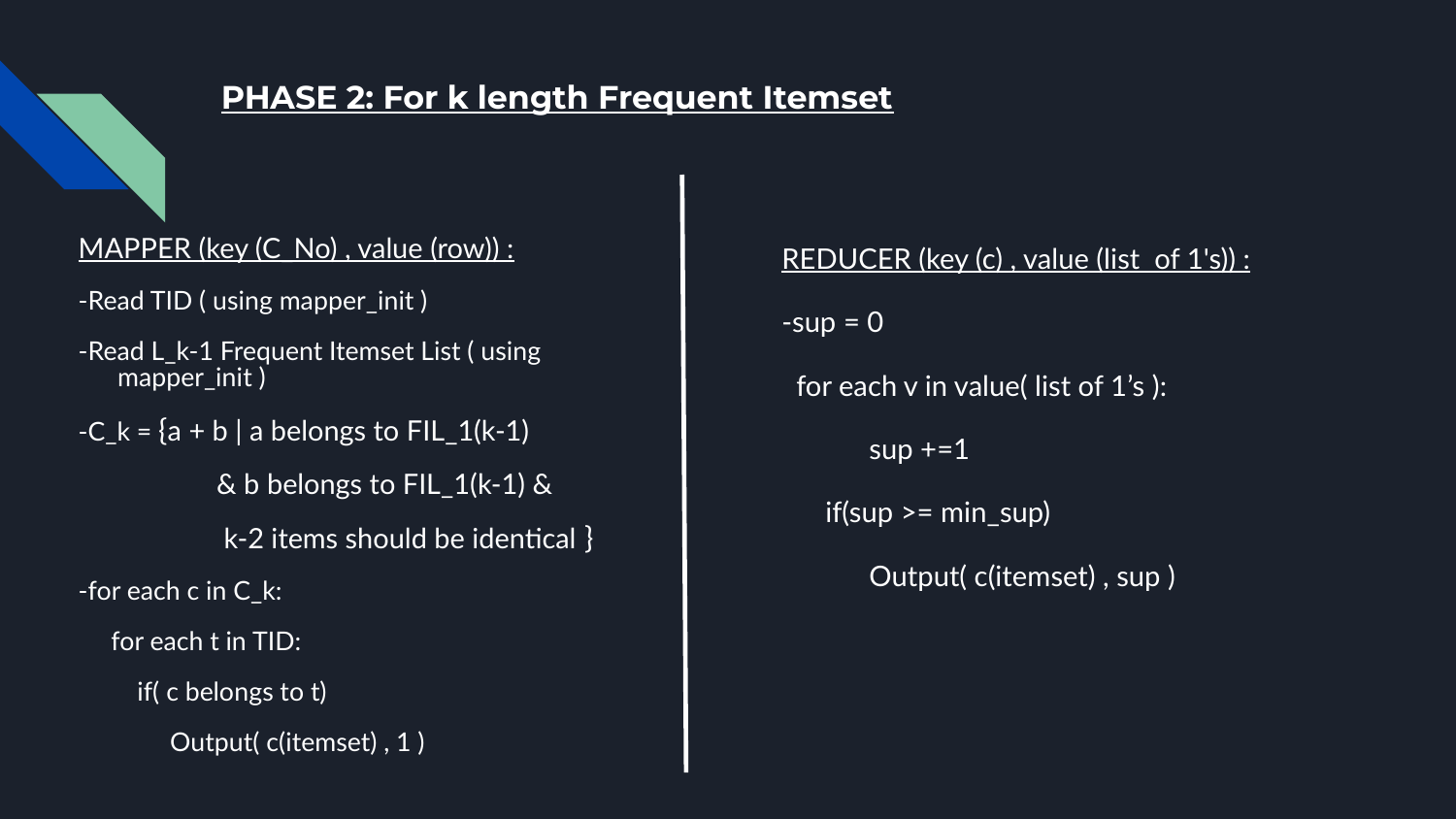

# PHASE 2: For k length Frequent Itemset
MAPPER (key (C_No) , value (row)) :
-Read TID ( using mapper_init )
-Read L_k-1 Frequent Itemset List ( using                 mapper_init )
-C_k = {a + b | a belongs to FIL_1(k-1)
                   & b belongs to FIL_1(k-1) &
                    k-2 items should be identical }
-for each c in C_k:
     for each t in TID:
         if( c belongs to t)
              Output( c(itemset) , 1 )

REDUCER (key (c) , value (list  of 1's)) :
-sup = 0
  for each v in value( list of 1’s ):
            sup +=1
      if(sup >= min_sup)
            Output( c(itemset) , sup )